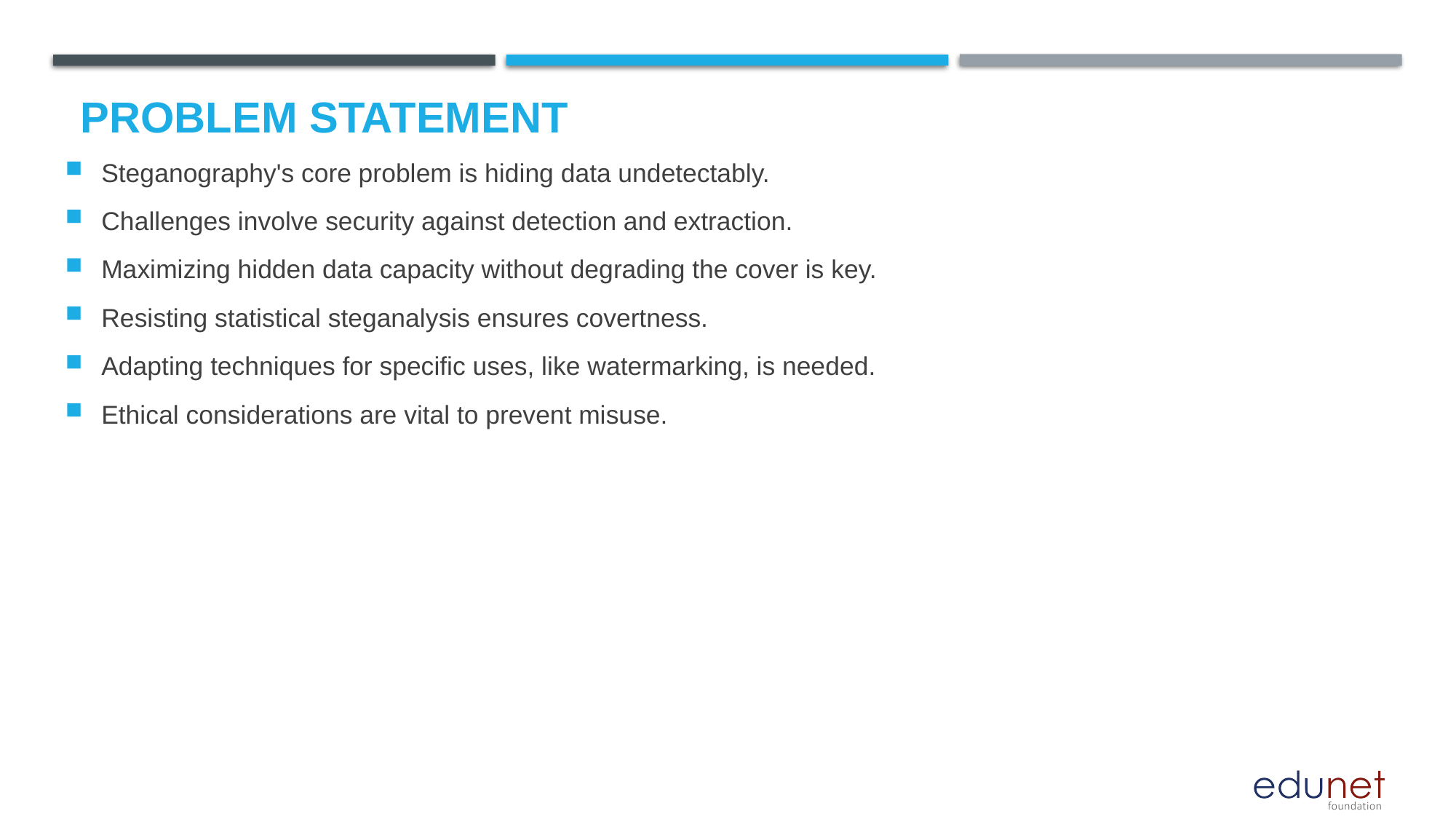

# Problem Statement
Steganography's core problem is hiding data undetectably.
Challenges involve security against detection and extraction.
Maximizing hidden data capacity without degrading the cover is key.
Resisting statistical steganalysis ensures covertness.
Adapting techniques for specific uses, like watermarking, is needed.
Ethical considerations are vital to prevent misuse.